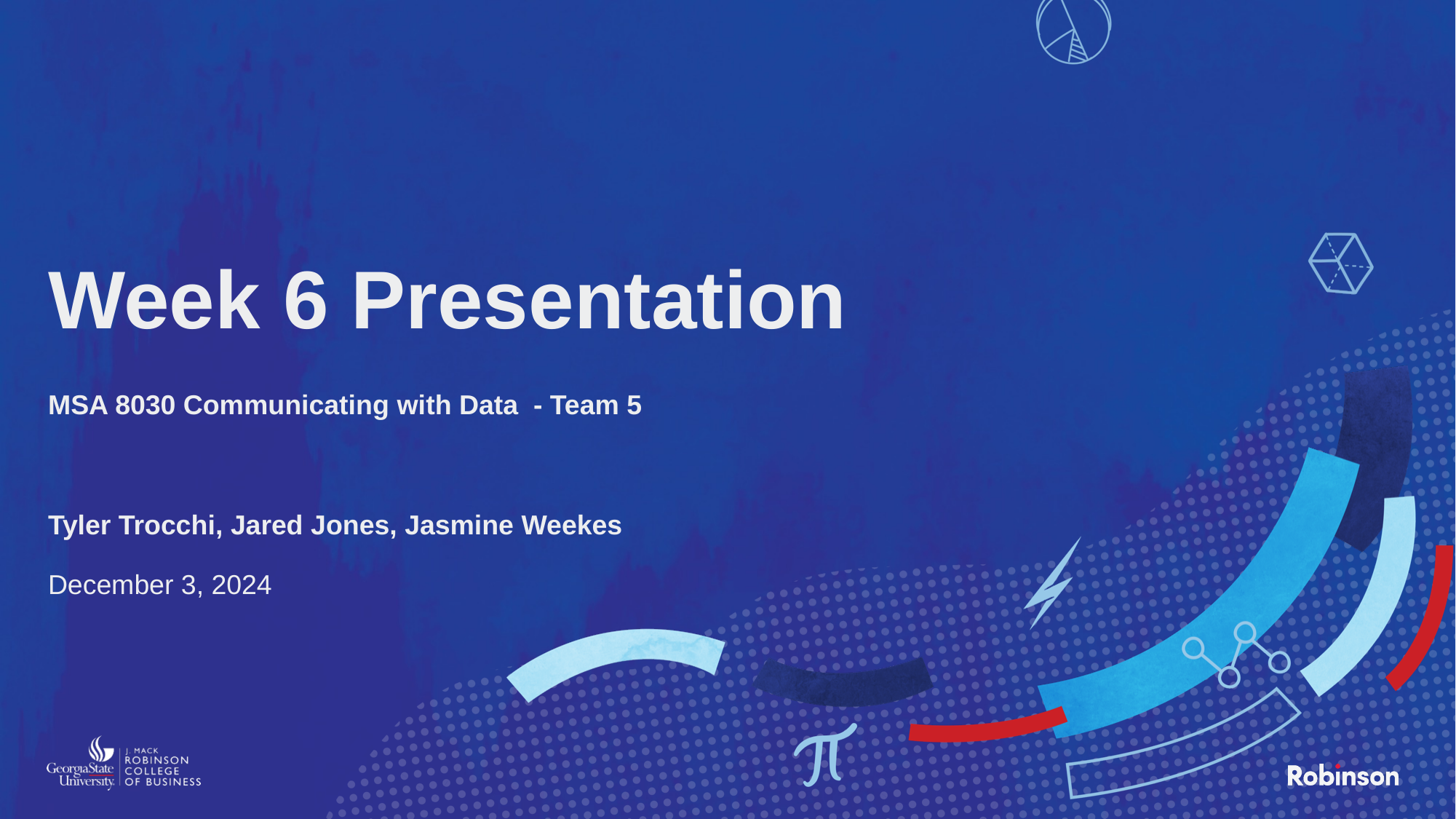

# Week 6 Presentation
MSA 8030 Communicating with Data  - Team 5

Tyler Trocchi, Jared Jones, Jasmine Weekes
December 3, 2024